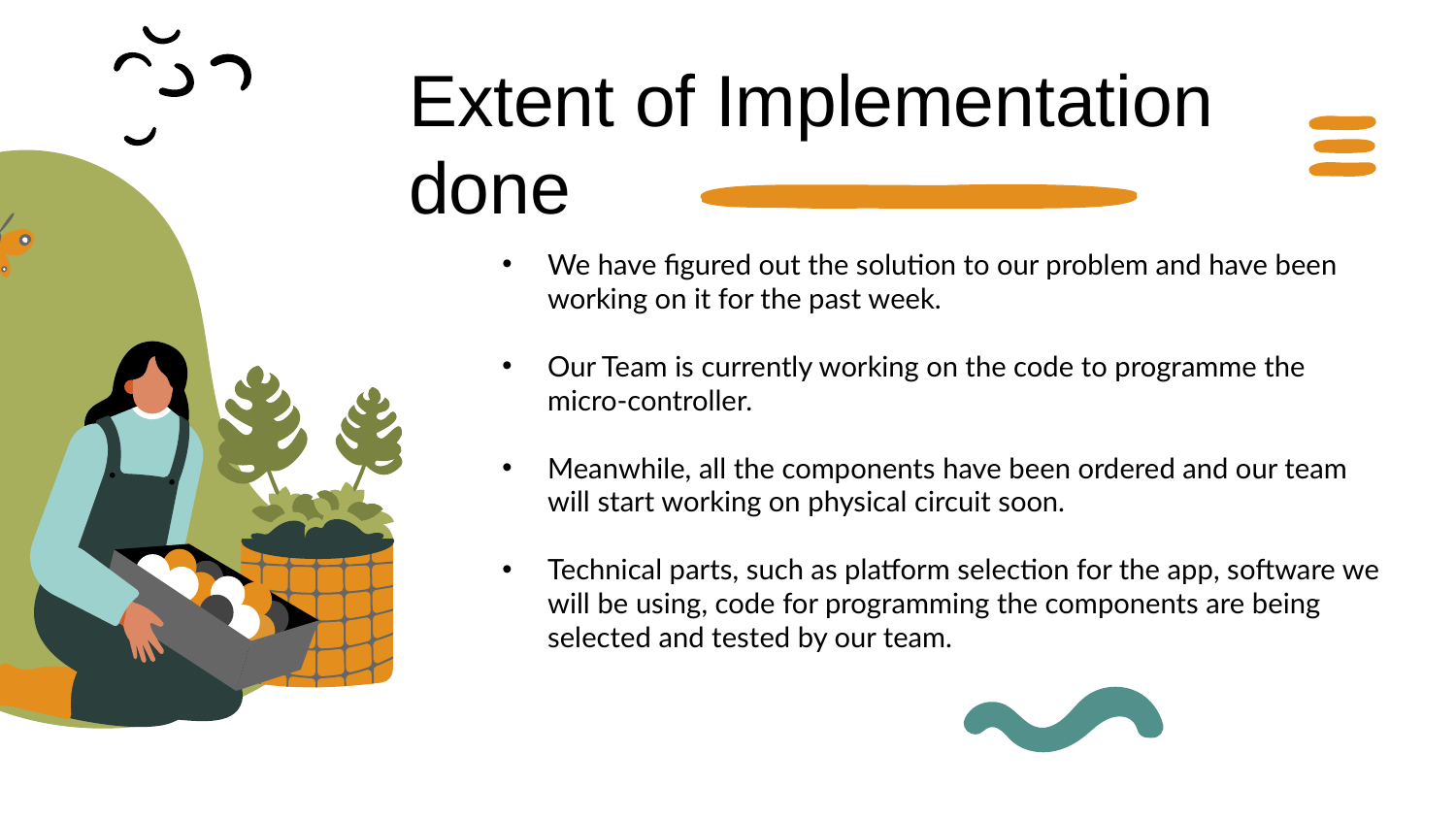

# Extent of Implementation done

We have figured out the solution to our problem and have been working on it for the past week.

Our Team is currently working on the code to programme the micro-controller.

Meanwhile, all the components have been ordered and our team will start working on physical circuit soon.

Technical parts, such as platform selection for the app, software we will be using, code for programming the components are being selected and tested by our team.